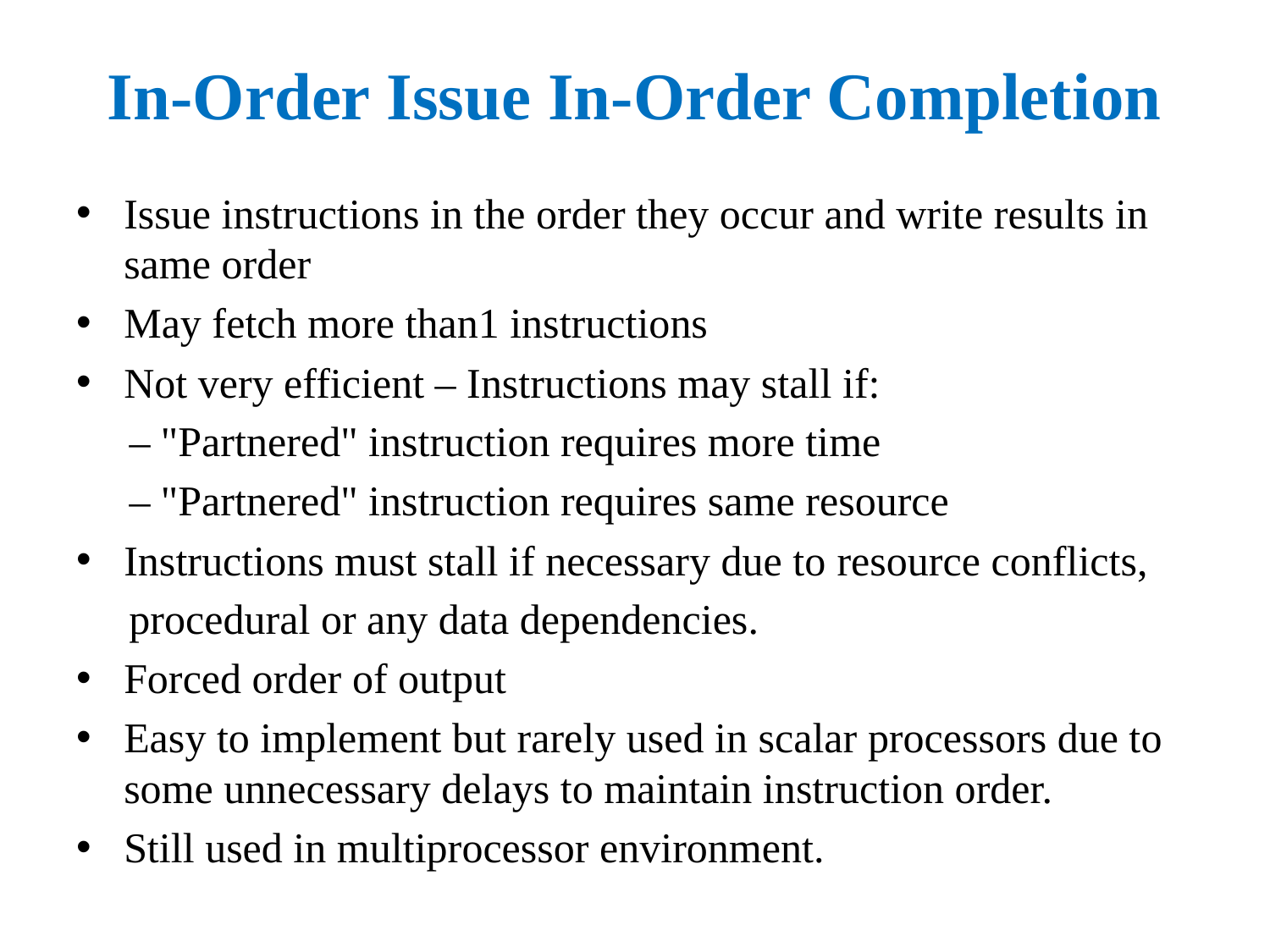

# In-Order Issue In-Order Completion
Issue instructions in the order they occur and write results in same order
May fetch more than1 instructions
Not very efficient – Instructions may stall if:
     – "Partnered" instruction requires more time
     – "Partnered" instruction requires same resource
Instructions must stall if necessary due to resource conflicts,
     procedural or any data dependencies.
Forced order of output
Easy to implement but rarely used in scalar processors due to some unnecessary delays to maintain instruction order.
Still used in multiprocessor environment.